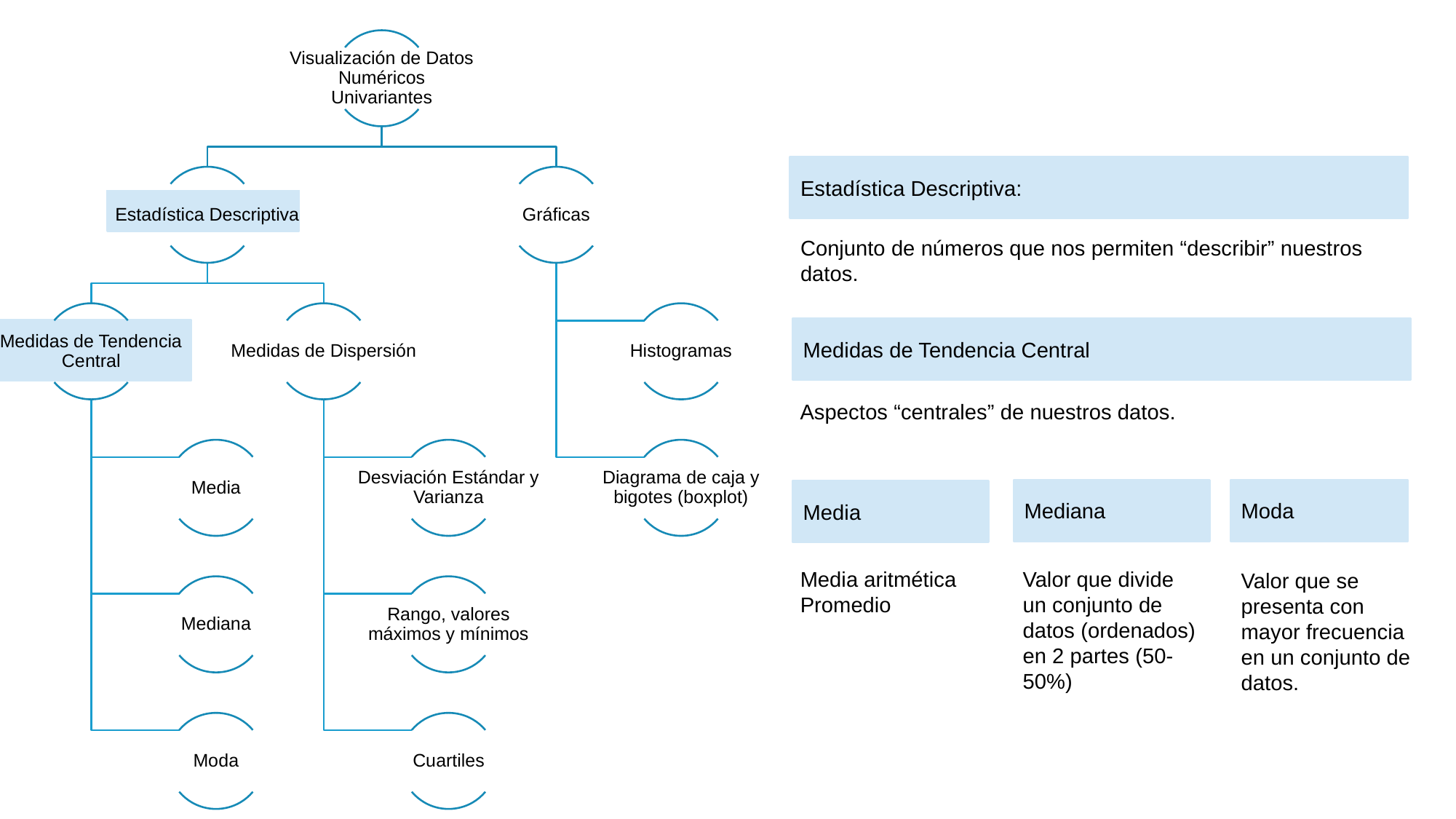

Visualización de Datos Numéricos Univariantes
Estadística Descriptiva
Medidas de Tendencia Central
Media
Mediana
Moda
Medidas de Dispersión
Desviación Estándar y Varianza
Rango, valores máximos y mínimos
Cuartiles
Gráficas
Histogramas
Diagrama de caja y bigotes (boxplot)
Variables numéricas:
Variable que asignada a cada observación un valor numérico discreto o continuo.
Univariantes
La estadística descriptiva univariante se centra en el análisis de una única característica o cualidad del individuo
Estadística Descriptiva:

Conjunto de números que nos permiten “describir” nuestros datos.
Medidas de Tendencia Central

Aspectos “centrales” de nuestros datos.
Mediana
Moda
Media
Media aritmética
Promedio
Valor que divide un conjunto de datos (ordenados) en 2 partes (50-50%)
Valor que se presenta con mayor frecuencia en un conjunto de datos.